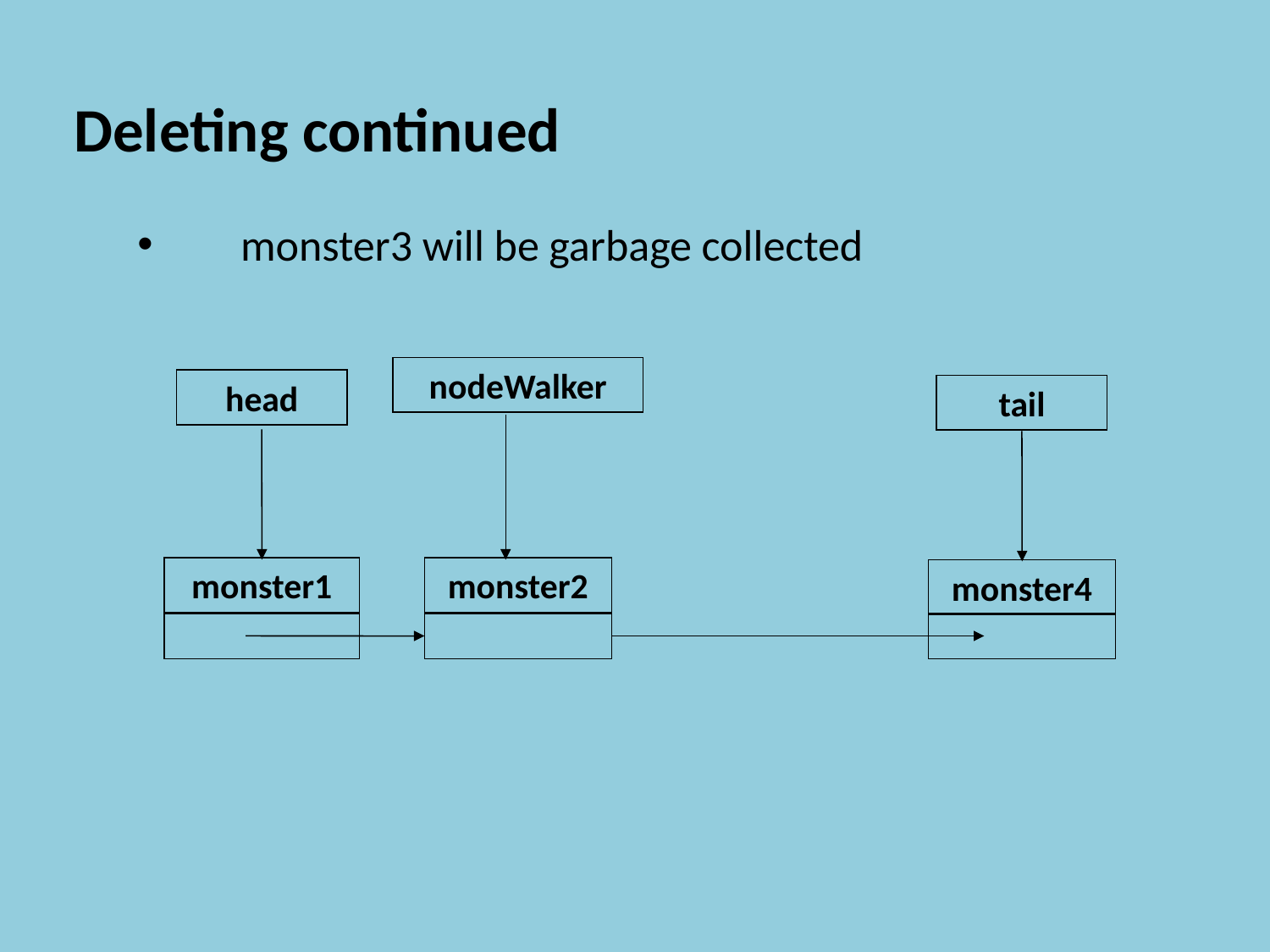

Deleting continued

monster3 will be garbage collected
nodeWalker
head
tail

monster1
monster2
monster4